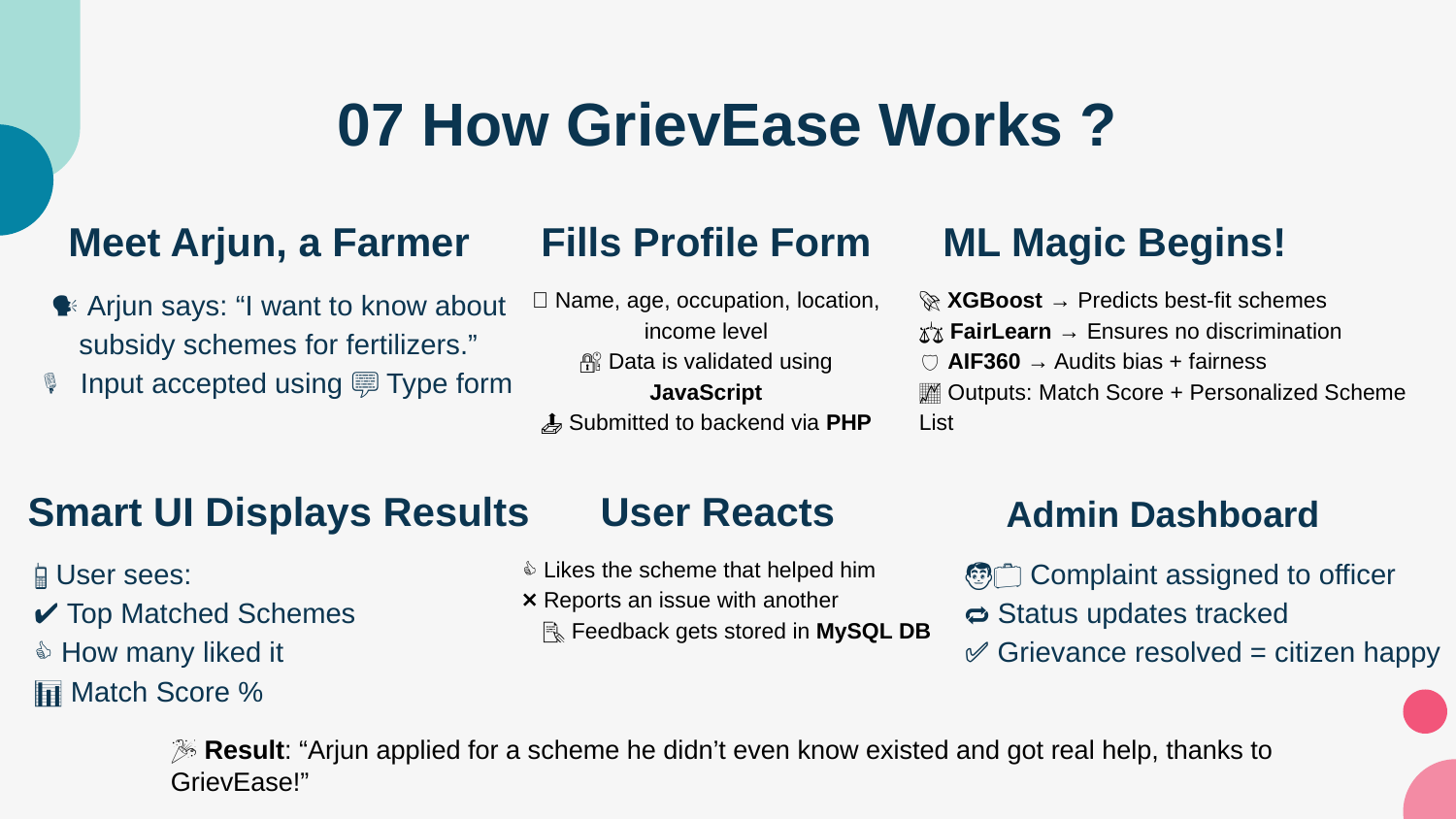

# 07 How GrievEase Works ?
Meet Arjun, a Farmer
Fills Profile Form
ML Magic Begins!
🗣️ Arjun says: “I want to know about subsidy schemes for fertilizers.”
🎙️  Input accepted using 💬 Type form
🧾 Name, age, occupation, location, income level
🔐 Data is validated using JavaScript
📤 Submitted to backend via PHP
🚀 XGBoost → Predicts best-fit schemes
⚖️ FairLearn → Ensures no discrimination
🛡️ AIF360 → Audits bias + fairness
📈 Outputs: Match Score + Personalized Scheme List
Smart UI Displays Results
       User Reacts
Admin Dashboard
📱 User sees:
✔️ Top Matched Schemes
👍 How many liked it
📊 Match Score %
👍 Likes the scheme that helped him
❌ Reports an issue with another
📝 Feedback gets stored in MySQL DB
👨‍💼 Complaint assigned to officer
🔁 Status updates tracked
✅ Grievance resolved = citizen happy
🎉 Result: “Arjun applied for a scheme he didn’t even know existed and got real help, thanks to GrievEase!”